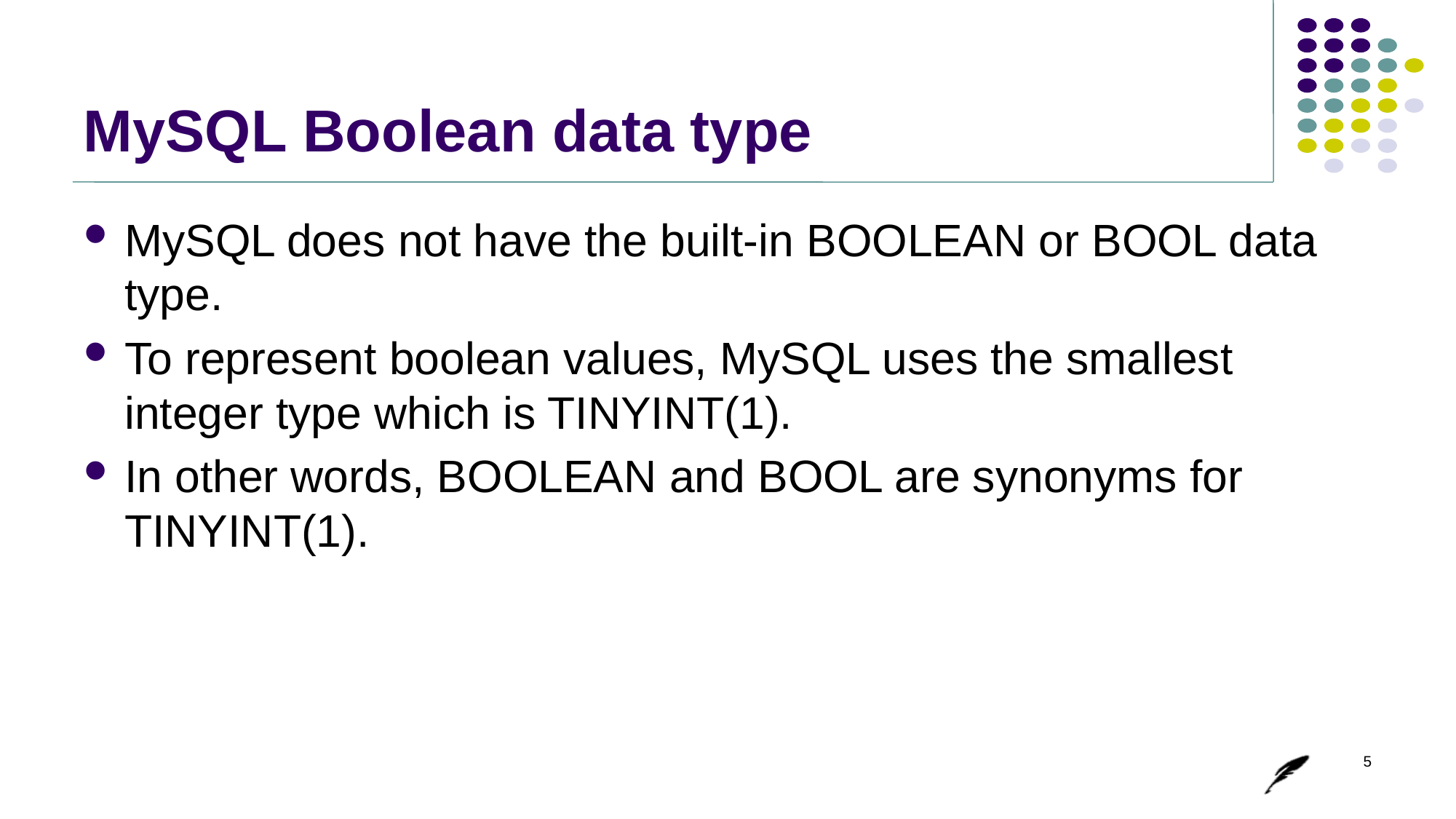

# MySQL Boolean data type
MySQL does not have the built-in BOOLEAN or BOOL data type.
To represent boolean values, MySQL uses the smallest integer type which is TINYINT(1).
In other words, BOOLEAN and BOOL are synonyms for TINYINT(1).
5